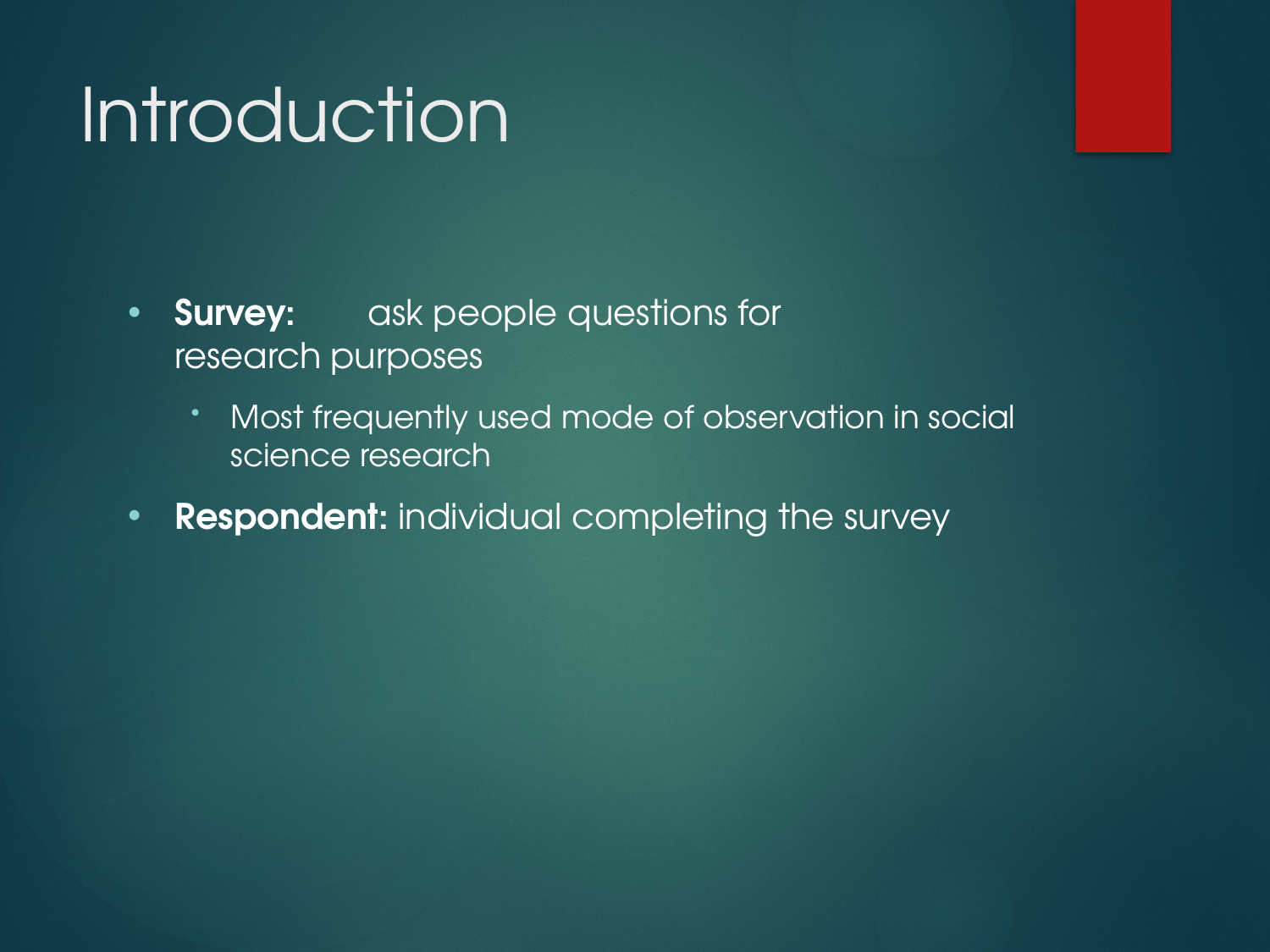

# Introduction
Survey:	ask people questions for research purposes
Most frequently used mode of observation in social science research
Respondent: individual completing the survey